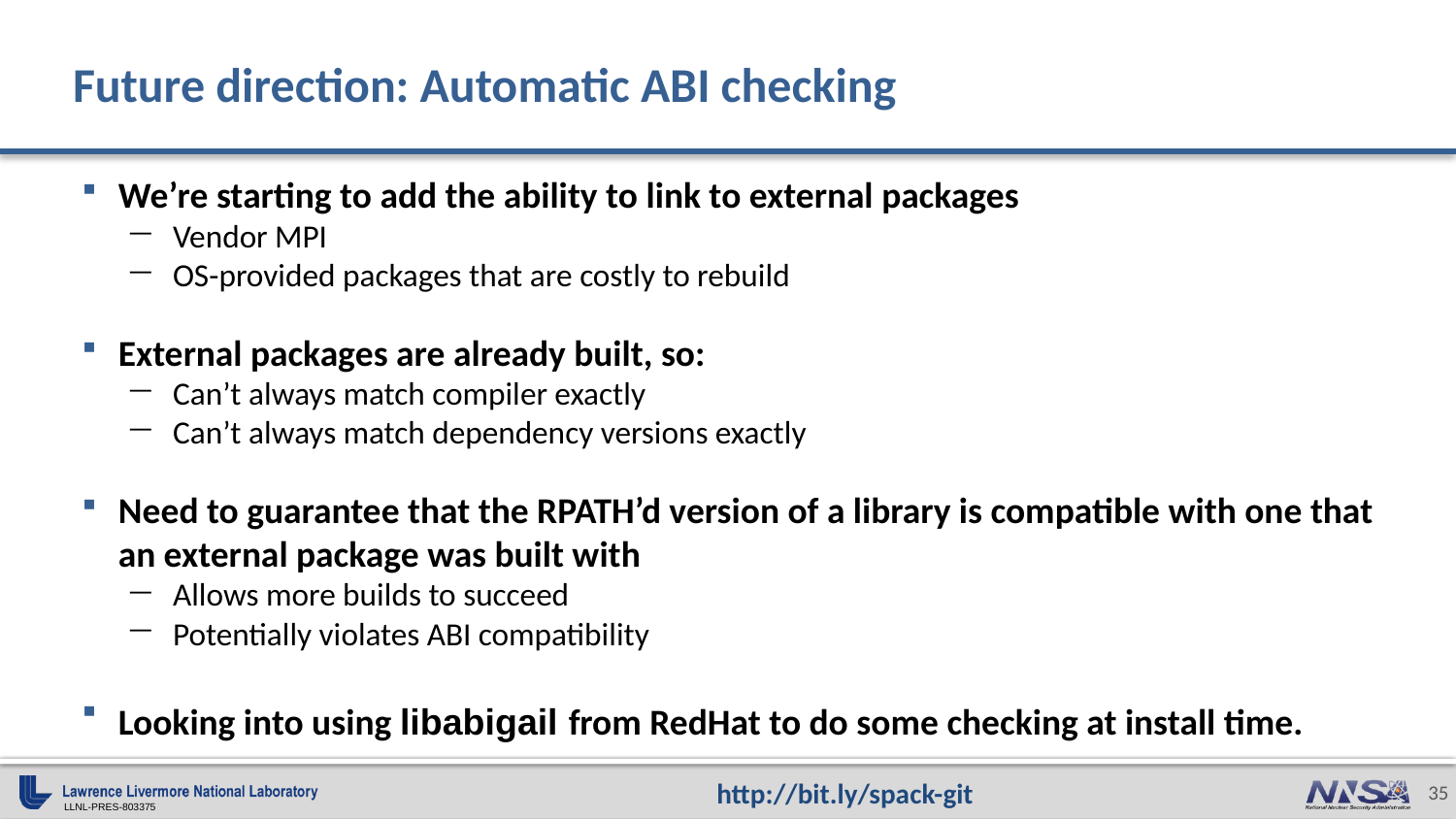

# Future direction: Automatic ABI checking
We’re starting to add the ability to link to external packages
Vendor MPI
OS-provided packages that are costly to rebuild
External packages are already built, so:
Can’t always match compiler exactly
Can’t always match dependency versions exactly
Need to guarantee that the RPATH’d version of a library is compatible with one that an external package was built with
Allows more builds to succeed
Potentially violates ABI compatibility
Looking into using libabigail from RedHat to do some checking at install time.